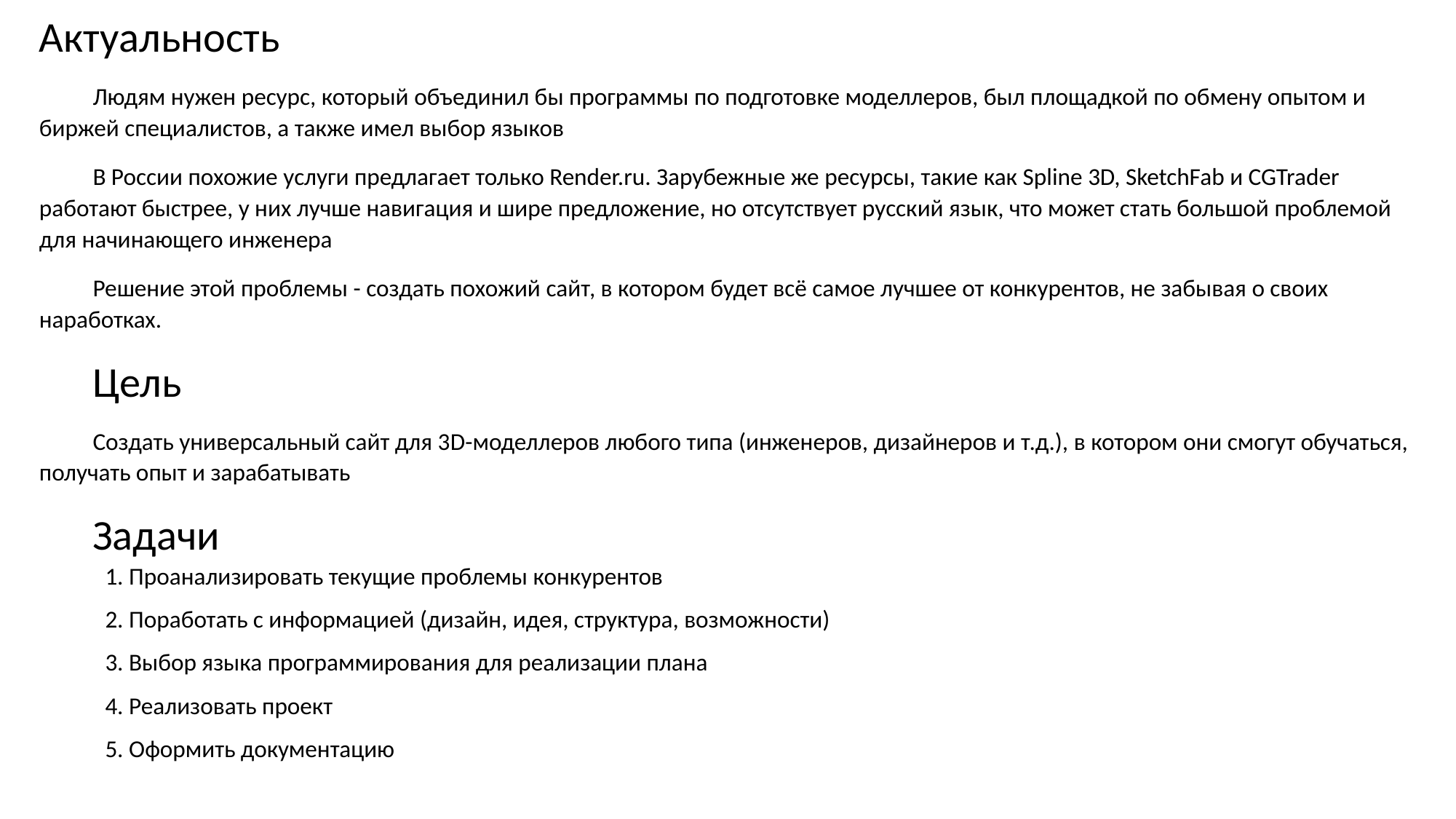

Актуальность
Людям нужен ресурс, который объединил бы программы по подготовке моделлеров, был площадкой по обмену опытом и биржей специалистов, а также имел выбор языков
В России похожие услуги предлагает только Render.ru. Зарубежные же ресурсы, такие как Spline 3D, SketchFab и CGTrader работают быстрее, у них лучше навигация и шире предложение, но отсутствует русский язык, что может стать большой проблемой для начинающего инженера
Решение этой проблемы - создать похожий сайт, в котором будет всё самое лучшее от конкурентов, не забывая о своих наработках.
Цель
Создать универсальный сайт для 3D-моделлеров любого типа (инженеров, дизайнеров и т.д.), в котором они смогут обучаться, получать опыт и зарабатывать
Задачи
1. Проанализировать текущие проблемы конкурентов
2. Поработать с информацией (дизайн, идея, структура, возможности)
3. Выбор языка программирования для реализации плана
4. Реализовать проект
5. Оформить документацию